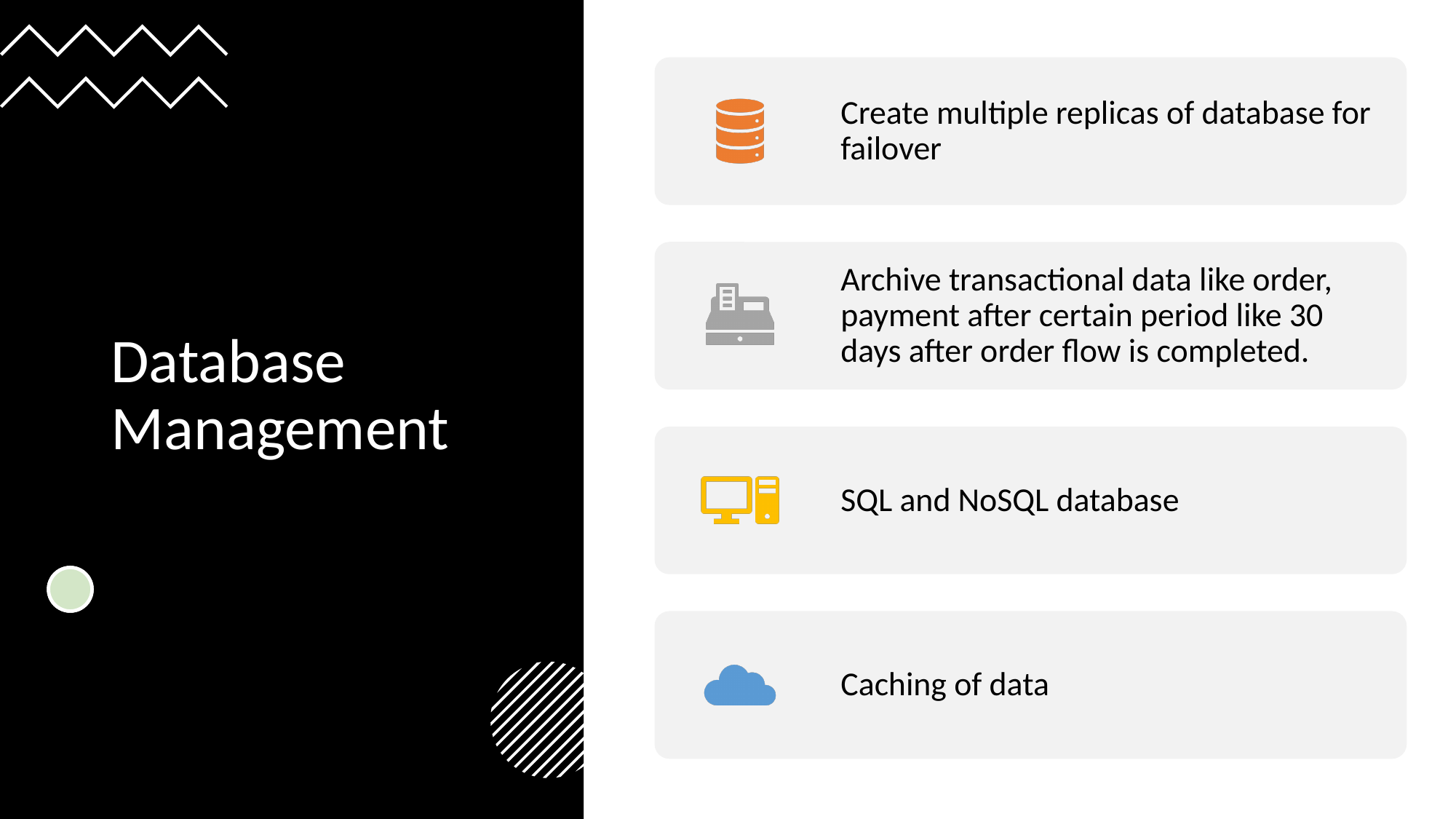

Create multiple replicas of database for failover
Archive transactional data like order, payment after certain period like 30 days after order flow is completed.
SQL and NoSQL database
Caching of data
# Database Management